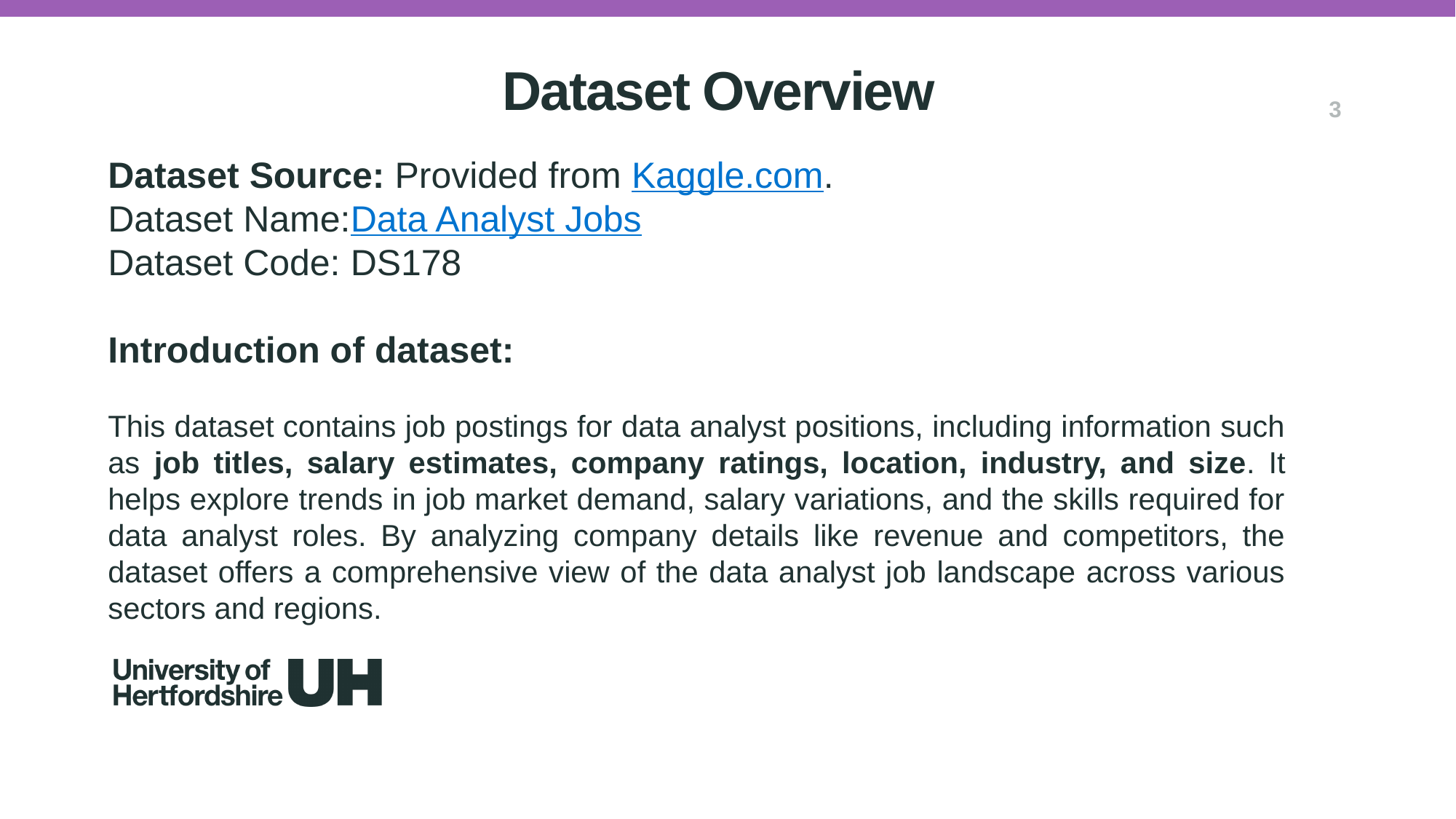

Dataset Overview

3
Dataset Source: Provided from Kaggle.com.
Dataset Name:Data Analyst Jobs
Dataset Code: DS178

Introduction of dataset:

This dataset contains job postings for data analyst positions, including information such as job titles, salary estimates, company ratings, location, industry, and size. It helps explore trends in job market demand, salary variations, and the skills required for data analyst roles. By analyzing company details like revenue and competitors, the dataset offers a comprehensive view of the data analyst job landscape across various sectors and regions.